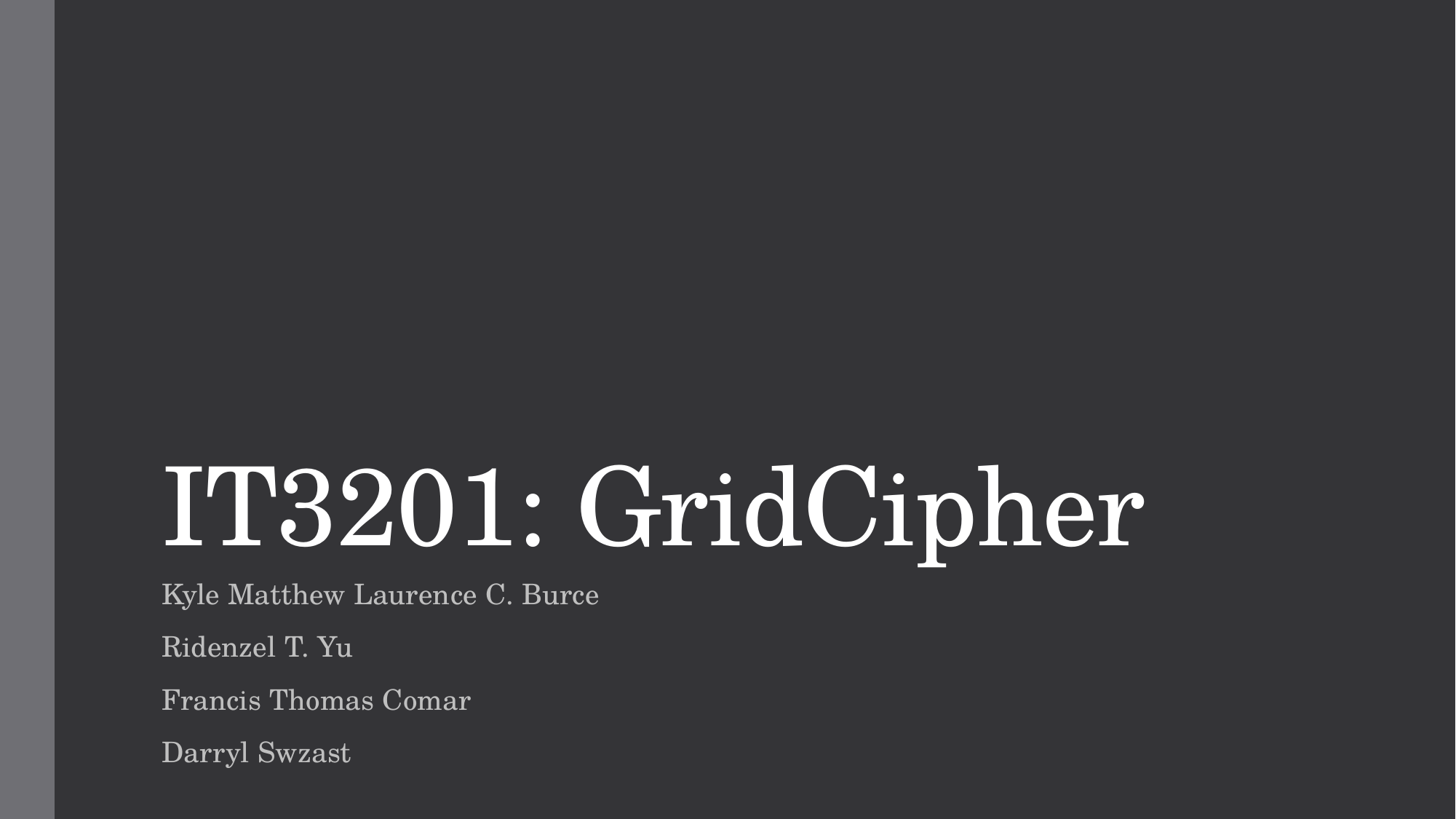

# IT3201: GridCipher
Kyle Matthew Laurence C. Burce
Ridenzel T. Yu
Francis Thomas Comar
Darryl Swzast